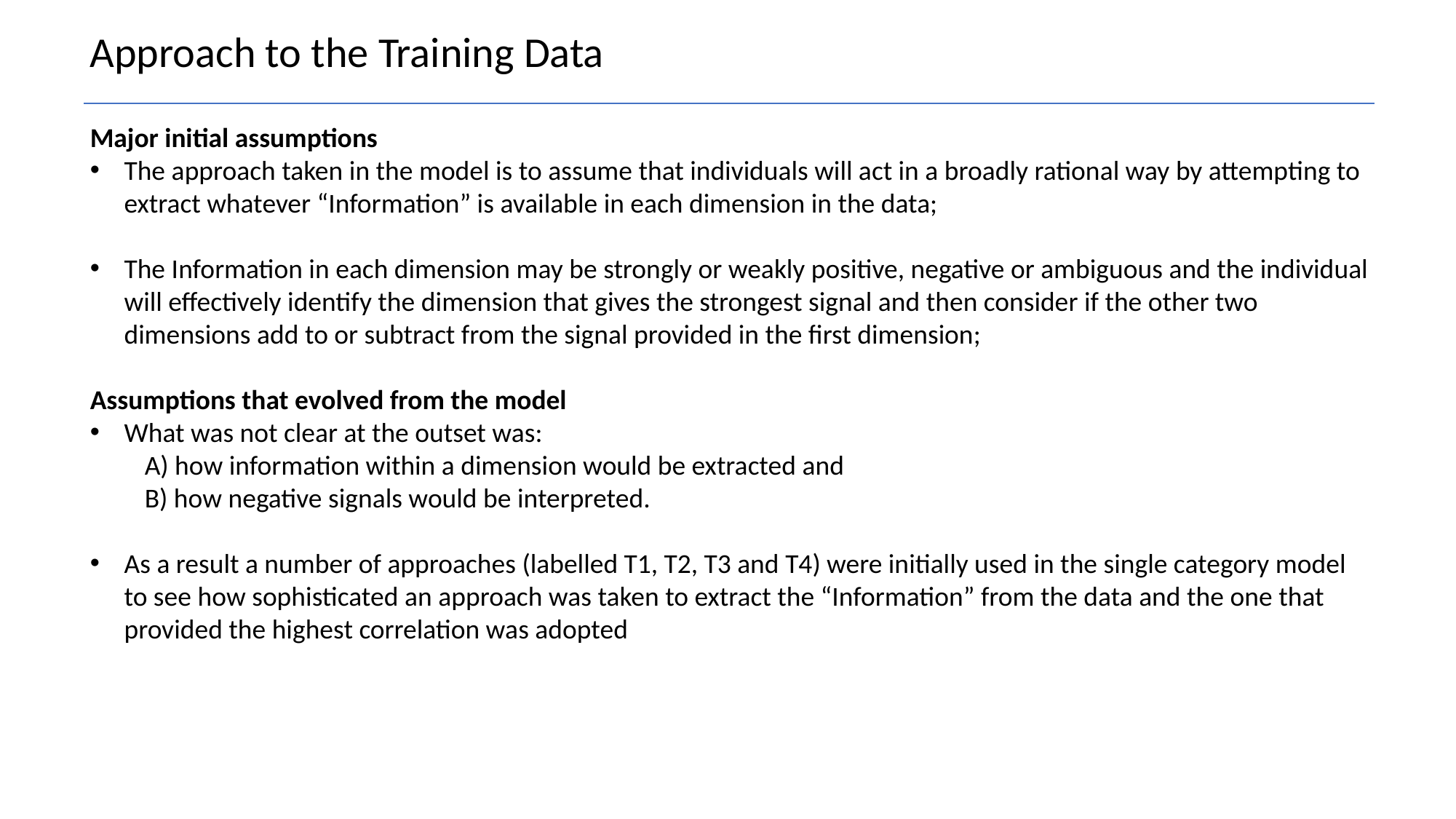

Approach to the Training Data
Major initial assumptions
The approach taken in the model is to assume that individuals will act in a broadly rational way by attempting to extract whatever “Information” is available in each dimension in the data;

The Information in each dimension may be strongly or weakly positive, negative or ambiguous and the individual will effectively identify the dimension that gives the strongest signal and then consider if the other two dimensions add to or subtract from the signal provided in the first dimension;

Assumptions that evolved from the model
What was not clear at the outset was:
A) how information within a dimension would be extracted and
B) how negative signals would be interpreted.

As a result a number of approaches (labelled T1, T2, T3 and T4) were initially used in the single category model to see how sophisticated an approach was taken to extract the “Information” from the data and the one that provided the highest correlation was adopted